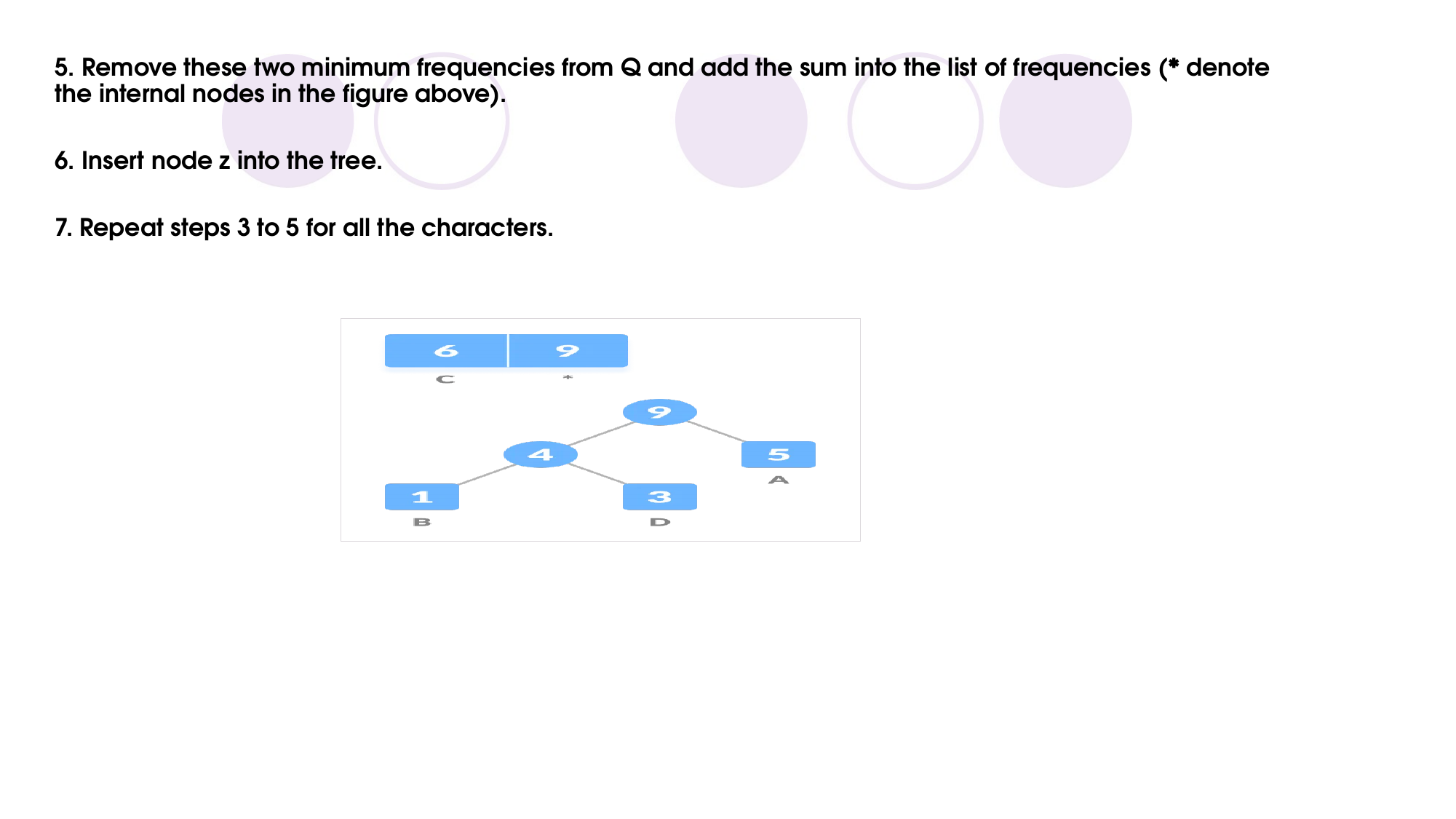

5. Remove these two minimum frequencies from Q and add the sum into the list of frequencies (* denote   the internal nodes in the figure above).

6. Insert node z into the tree.

7. Repeat steps 3 to 5 for all the characters.